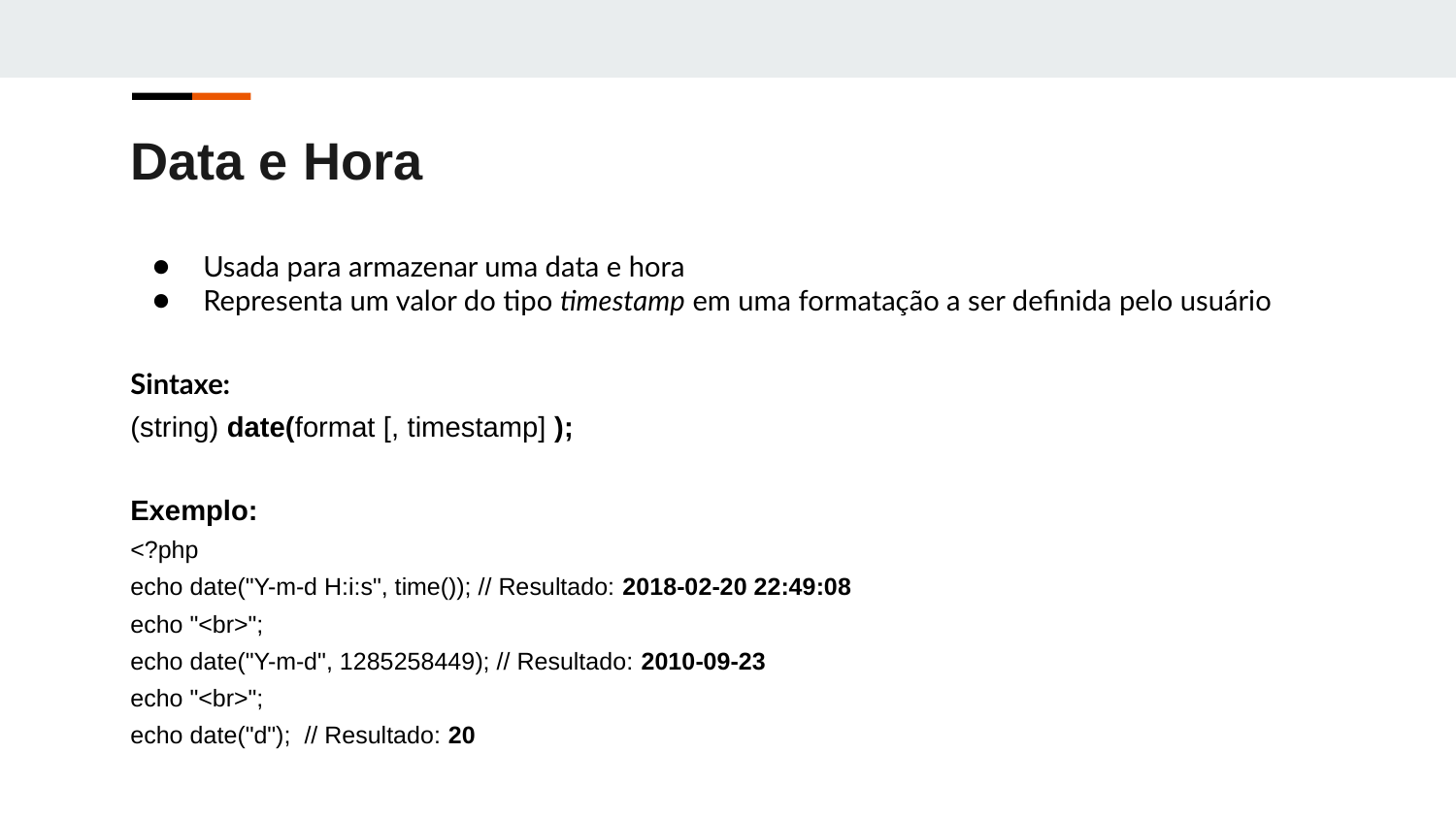

Data e Hora
Usada para armazenar uma data e hora
Representa um valor do tipo timestamp em uma formatação a ser definida pelo usuário

Sintaxe:
(string) date(format [, timestamp] );

Exemplo:
<?php
echo date("Y-m-d H:i:s", time()); // Resultado: 2018-02-20 22:49:08
echo "<br>";
echo date("Y-m-d", 1285258449); // Resultado: 2010-09-23
echo "<br>";
echo date("d");  // Resultado: 20